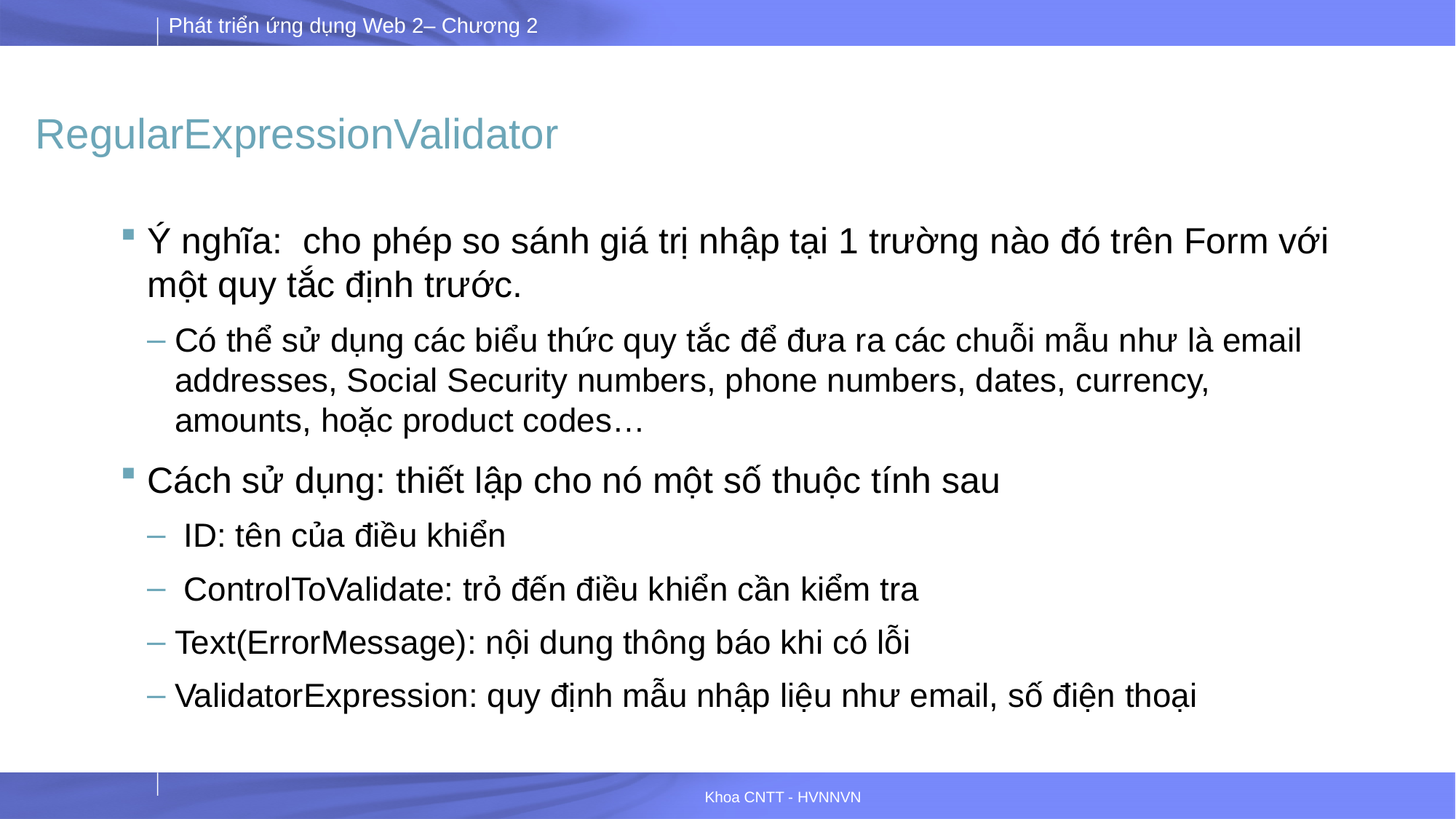

# RegularExpressionValidator
Ý nghĩa:  cho phép so sánh giá trị nhập tại 1 trường nào đó trên Form với một quy tắc định trước.
Có thể sử dụng các biểu thức quy tắc để đưa ra các chuỗi mẫu như là email addresses, Social Security numbers, phone numbers, dates, currency, amounts, hoặc product codes…
Cách sử dụng: thiết lập cho nó một số thuộc tính sau
 ID: tên của điều khiển
 ControlToValidate: trỏ đến điều khiển cần kiểm tra
Text(ErrorMessage): nội dung thông báo khi có lỗi
ValidatorExpression: quy định mẫu nhập liệu như email, số điện thoại